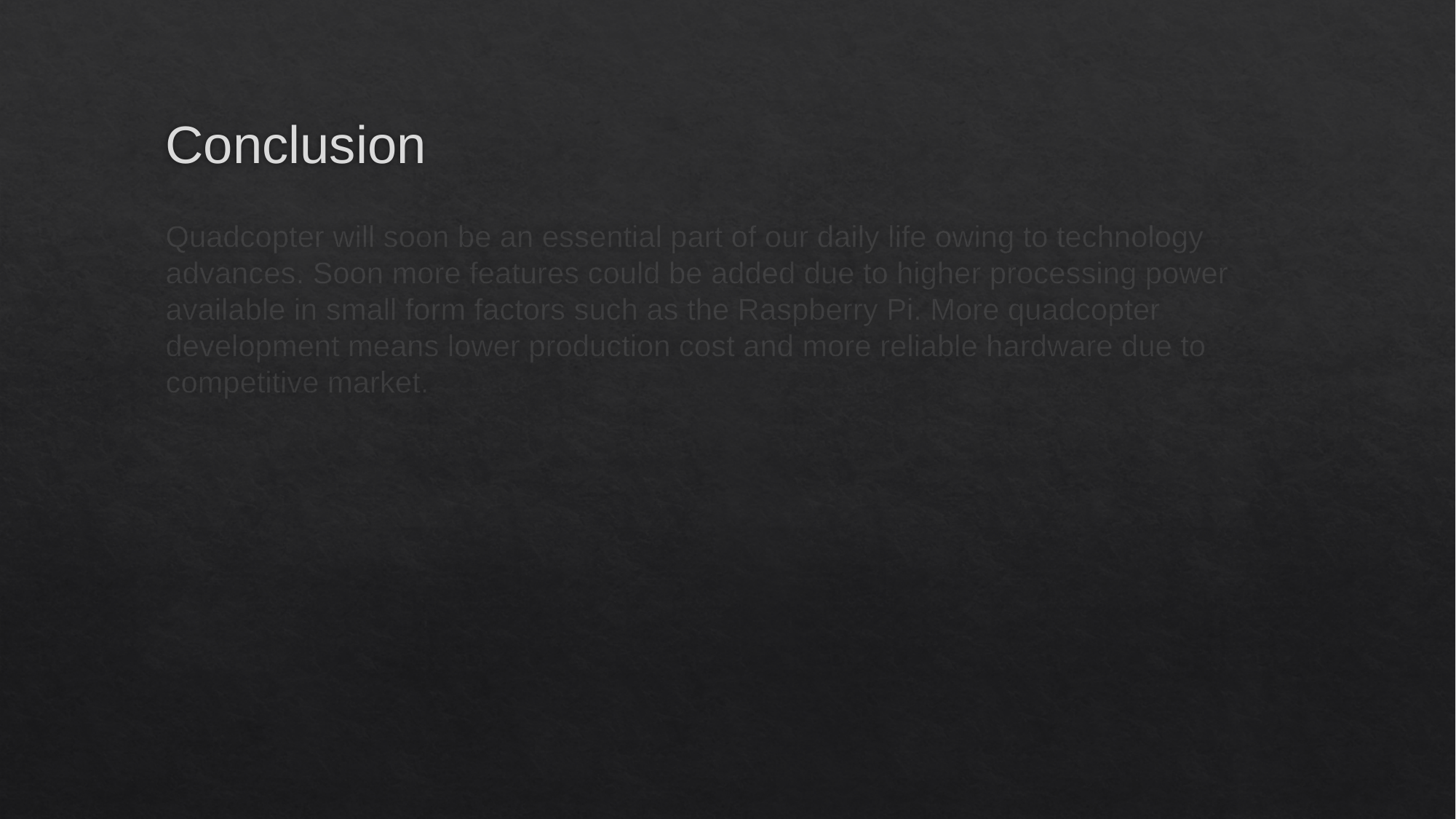

# Conclusion
Quadcopter will soon be an essential part of our daily life owing to technology advances. Soon more features could be added due to higher processing power available in small form factors such as the Raspberry Pi. More quadcopter development means lower production cost and more reliable hardware due to competitive market.